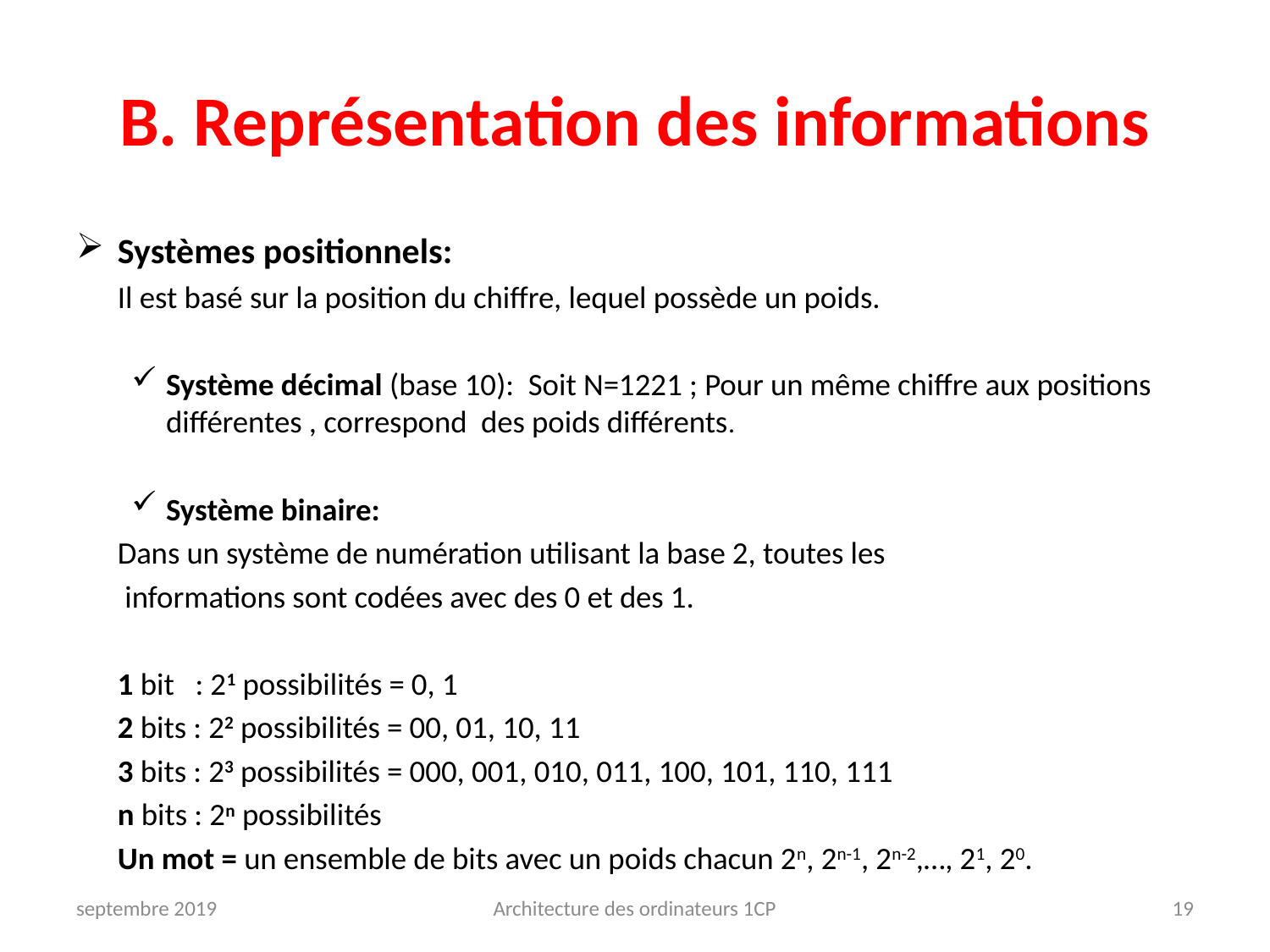

# B. Représentation des informations
Systèmes positionnels:
	Il est basé sur la position du chiffre, lequel possède un poids.

Système décimal (base 10):  Soit N=1221 ; Pour un même chiffre aux positions différentes , correspond  des poids différents.

Système binaire:
		Dans un système de numération utilisant la base 2, toutes les
	 informations sont codées avec des 0 et des 1.

	1 bit   : 21 possibilités = 0, 1
	2 bits : 22 possibilités = 00, 01, 10, 11
	3 bits : 23 possibilités = 000, 001, 010, 011, 100, 101, 110, 111
	n bits : 2n possibilités
	Un mot = un ensemble de bits avec un poids chacun 2n, 2n-1, 2n-2,…, 21, 20.

septembre 2019
Architecture des ordinateurs 1CP
19